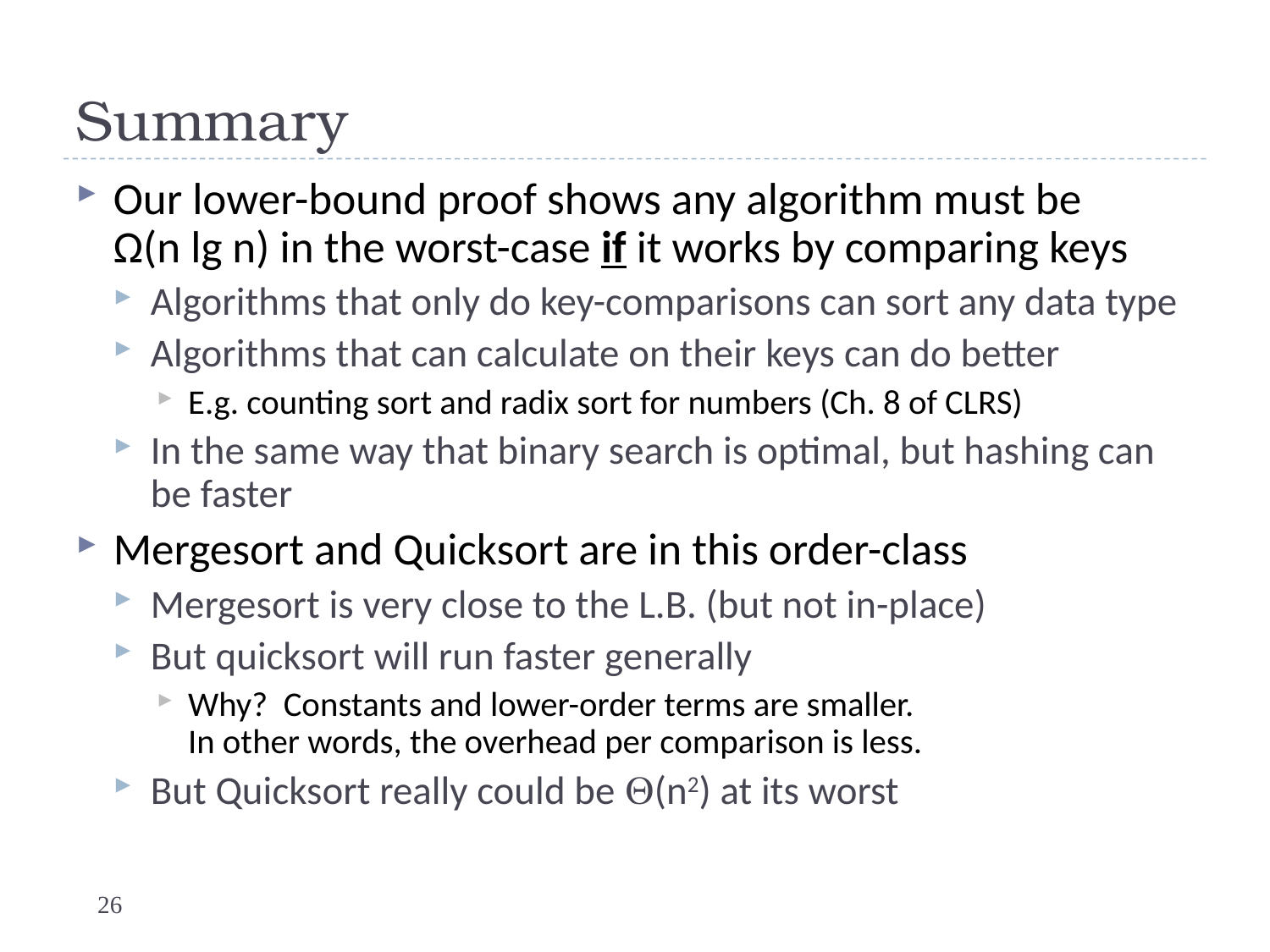

# Summary
Our lower-bound proof shows any algorithm must be
Ω(n lg n) in the worst-case if it works by comparing keys
Algorithms that only do key-comparisons can sort any data type
Algorithms that can calculate on their keys can do better
E.g. counting sort and radix sort for numbers (Ch. 8 of CLRS)
In the same way that binary search is optimal, but hashing can be faster
Mergesort and Quicksort are in this order-class
Mergesort is very close to the L.B. (but not in-place)
But quicksort will run faster generally
Why?  Constants and lower-order terms are smaller.
In other words, the overhead per comparison is less.
But Quicksort really could be Θ(n2) at its worst
26